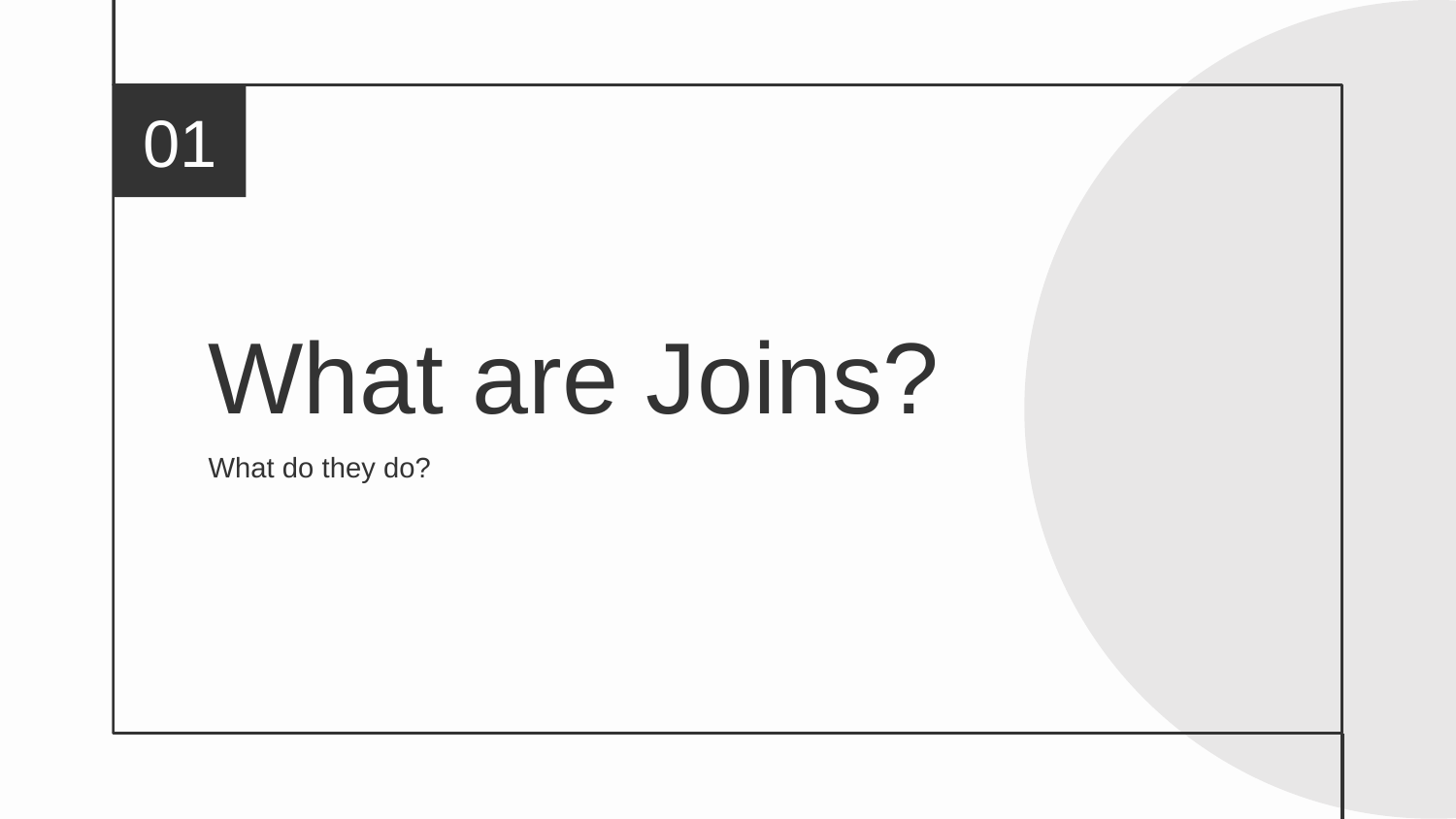

01
# What are Joins?
What do they do?